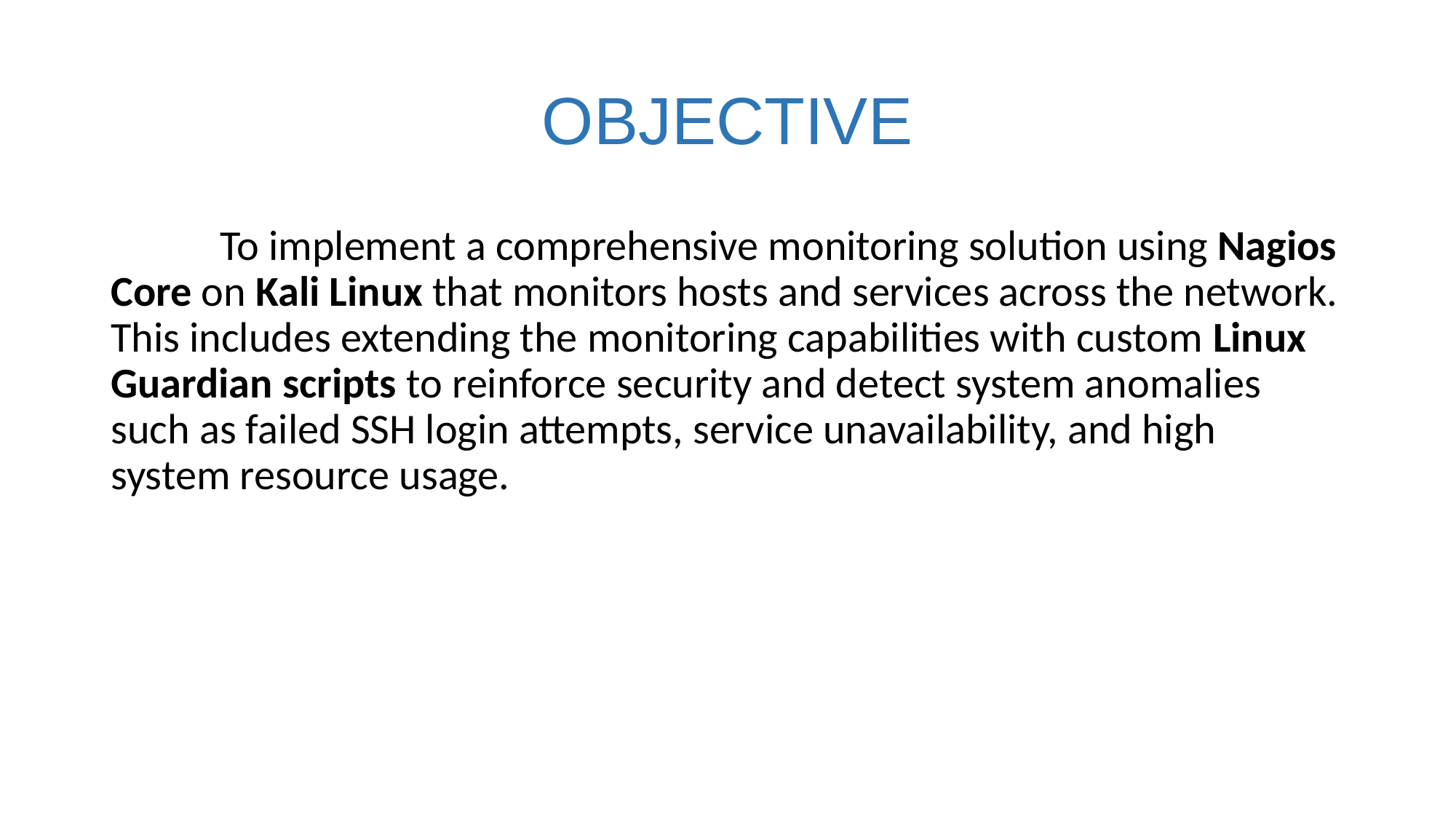

# OBJECTIVE
	To implement a comprehensive monitoring solution using Nagios Core on Kali Linux that monitors hosts and services across the network. This includes extending the monitoring capabilities with custom Linux Guardian scripts to reinforce security and detect system anomalies such as failed SSH login attempts, service unavailability, and high system resource usage.